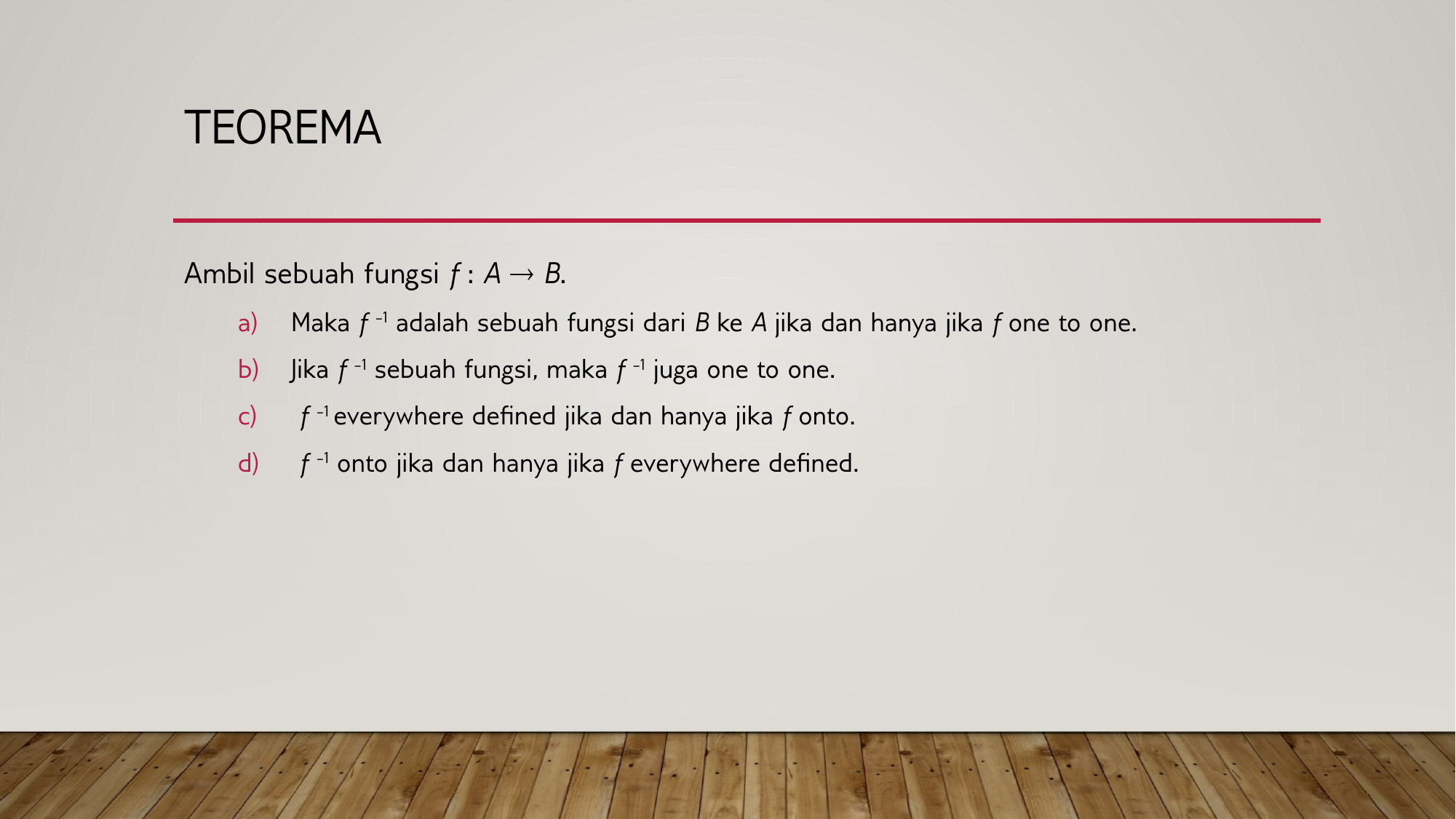

# teorema
Ambil sebuah fungsi f : A → B.
Maka f –1 adalah sebuah fungsi dari B ke A jika dan hanya jika f one to one.
Jika f –1 sebuah fungsi, maka f –1 juga one to one.
 f –1 everywhere defined jika dan hanya jika f onto.
 f –1 onto jika dan hanya jika f everywhere defined.